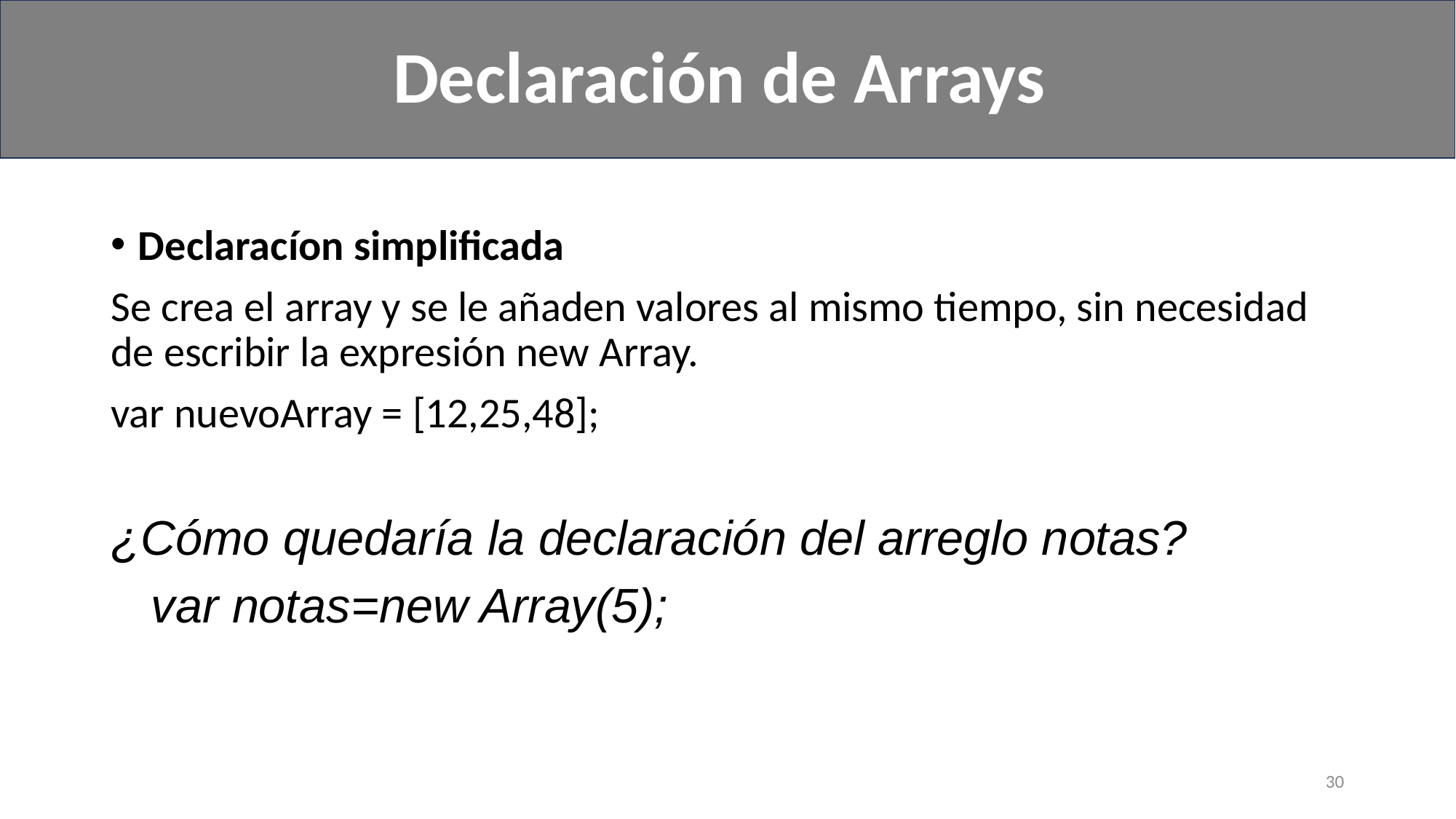

Declaración de Arrays
#
Declaracíon simplificada
Se crea el array y se le añaden valores al mismo tiempo, sin necesidad de escribir la expresión new Array.
var nuevoArray = [12,25,48];

¿Cómo quedaría la declaración del arreglo notas?
   var notas=new Array(5);
30